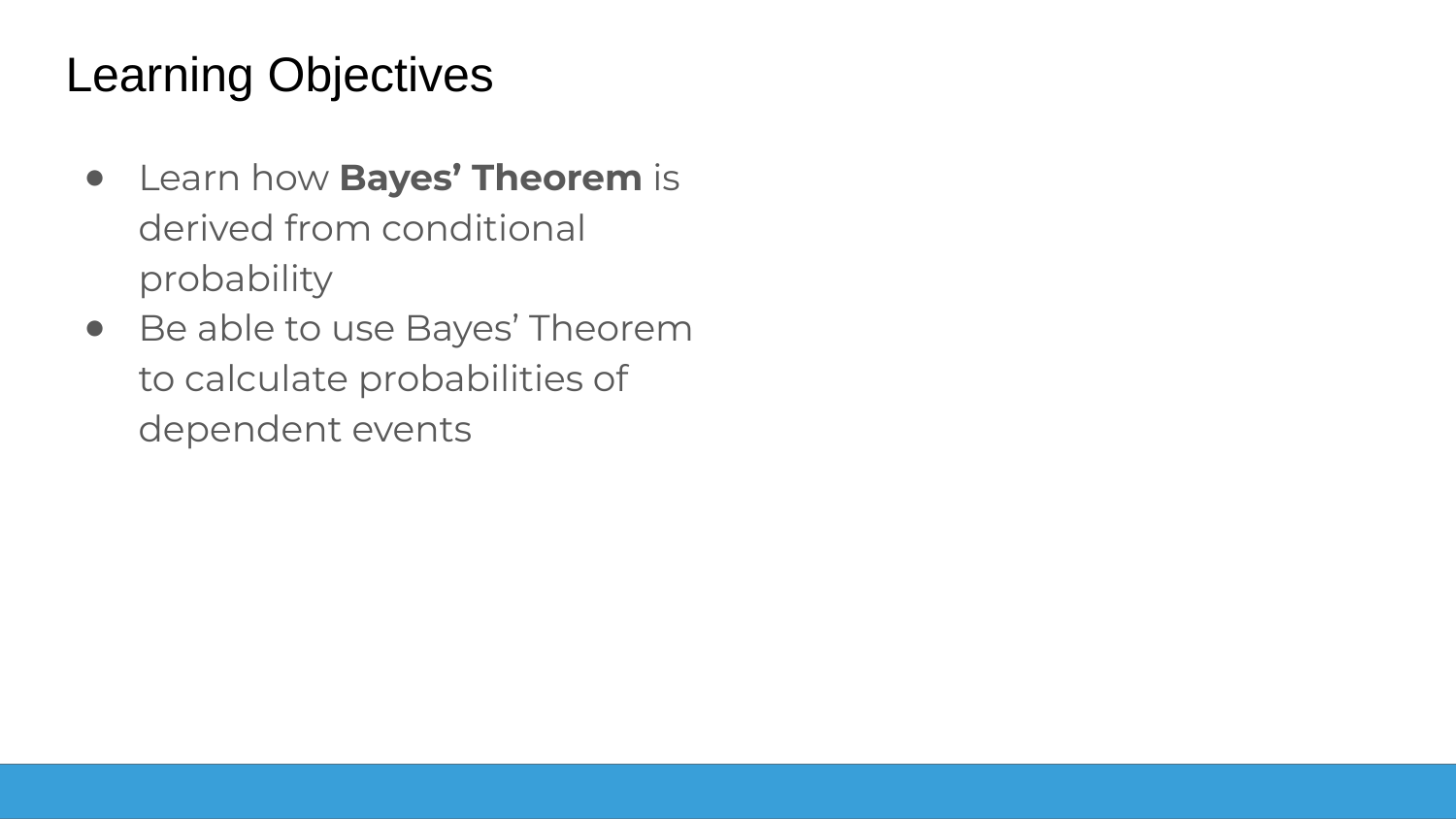

# Learning Objectives

Learn how Bayes’ Theorem is derived from conditional probability
Be able to use Bayes’ Theorem to calculate probabilities of dependent events